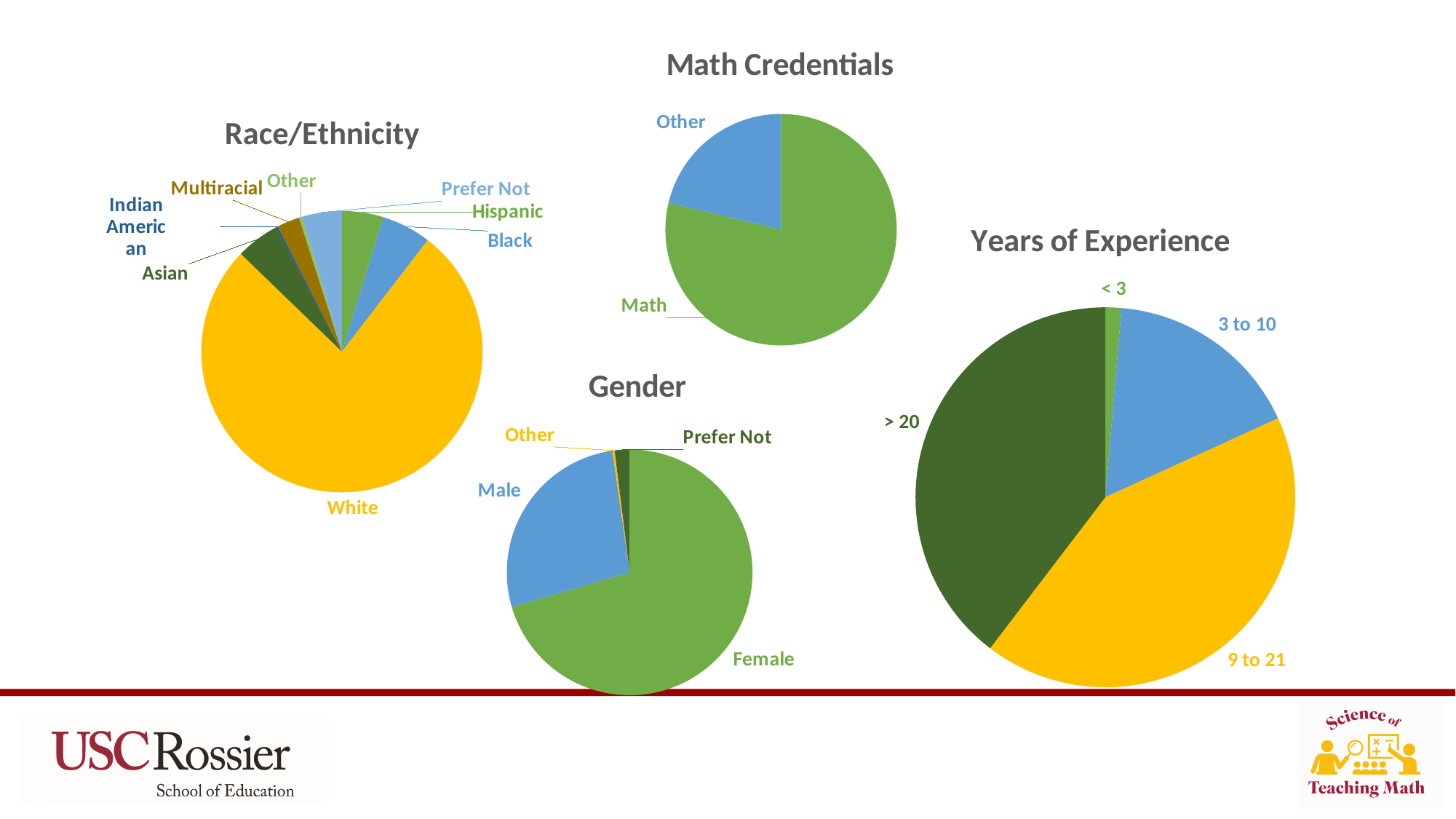

### Chart:

| Category | Math Credentials |
|---|---|
| Math | 78.73 |
| Other | 21.27 |

### Chart:

| Category | Race/Ethnicity |
|---|---|
| Hispanic | 4.76 |
| Black | 5.69 |
| White | 76.77 |
| Asian | 4.94 |
| Indian American | 0.28 |
| Multiracial | 2.61 |
| Other | 0.37 |
| Prefer Not | 4.57 |

### Chart:

| Category | Years of Experience |
|---|---|
| < 3 | 1.36 |
| 3 to 10 | 16.82 |
| 9 to 21 | 42.2 |
| > 20 | 39.62 |

### Chart:

| Category | Gender |
|---|---|
| Female | 70.43 |
| Male | 27.33 |
| Other | 0.28 |
| Prefer Not | 1.96 |